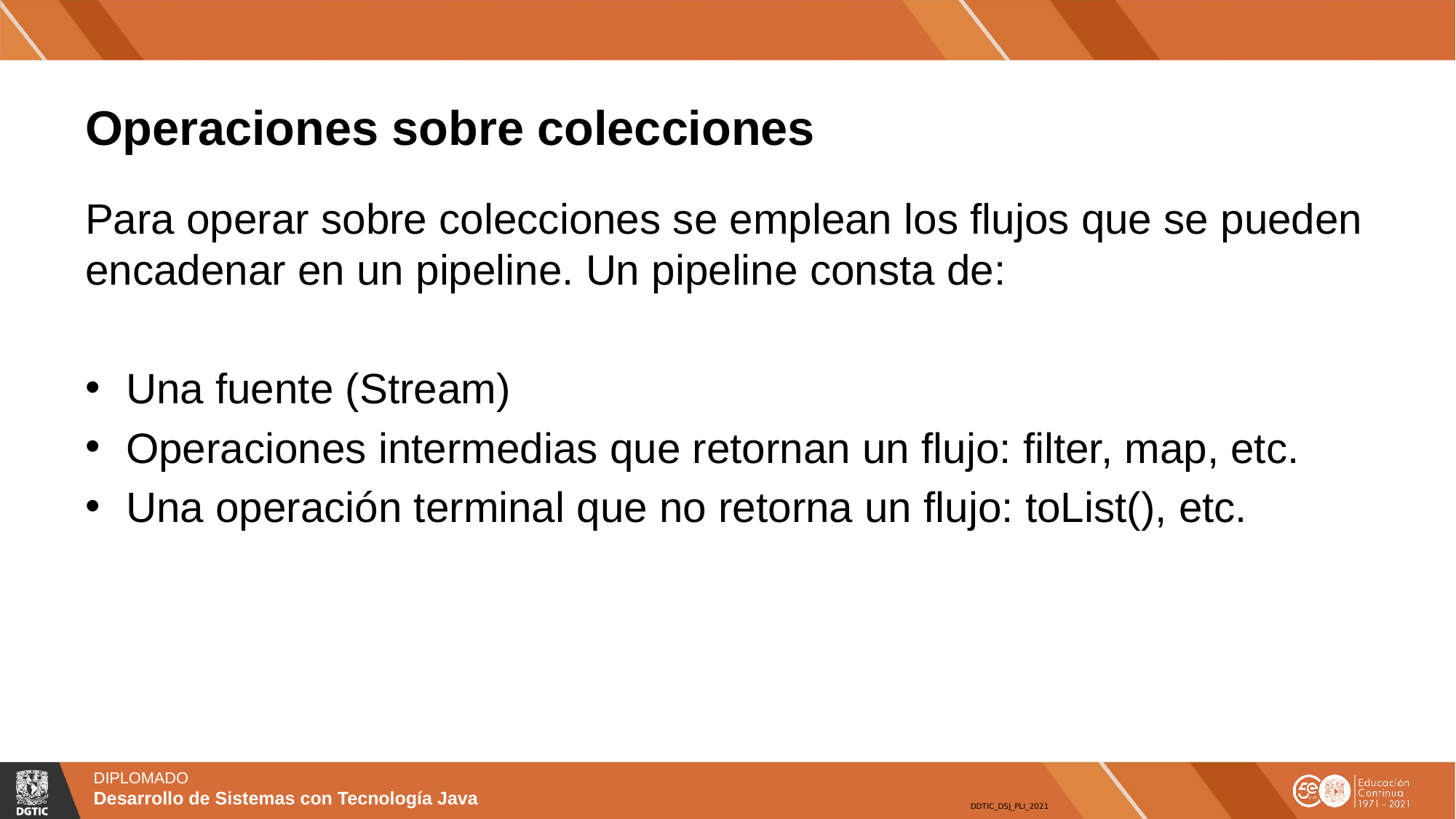

# Operaciones sobre colecciones
Para operar sobre colecciones se emplean los flujos que se pueden encadenar en un pipeline. Un pipeline consta de:

Una fuente (Stream)
Operaciones intermedias que retornan un flujo: filter, map, etc.
Una operación terminal que no retorna un flujo: toList(), etc.